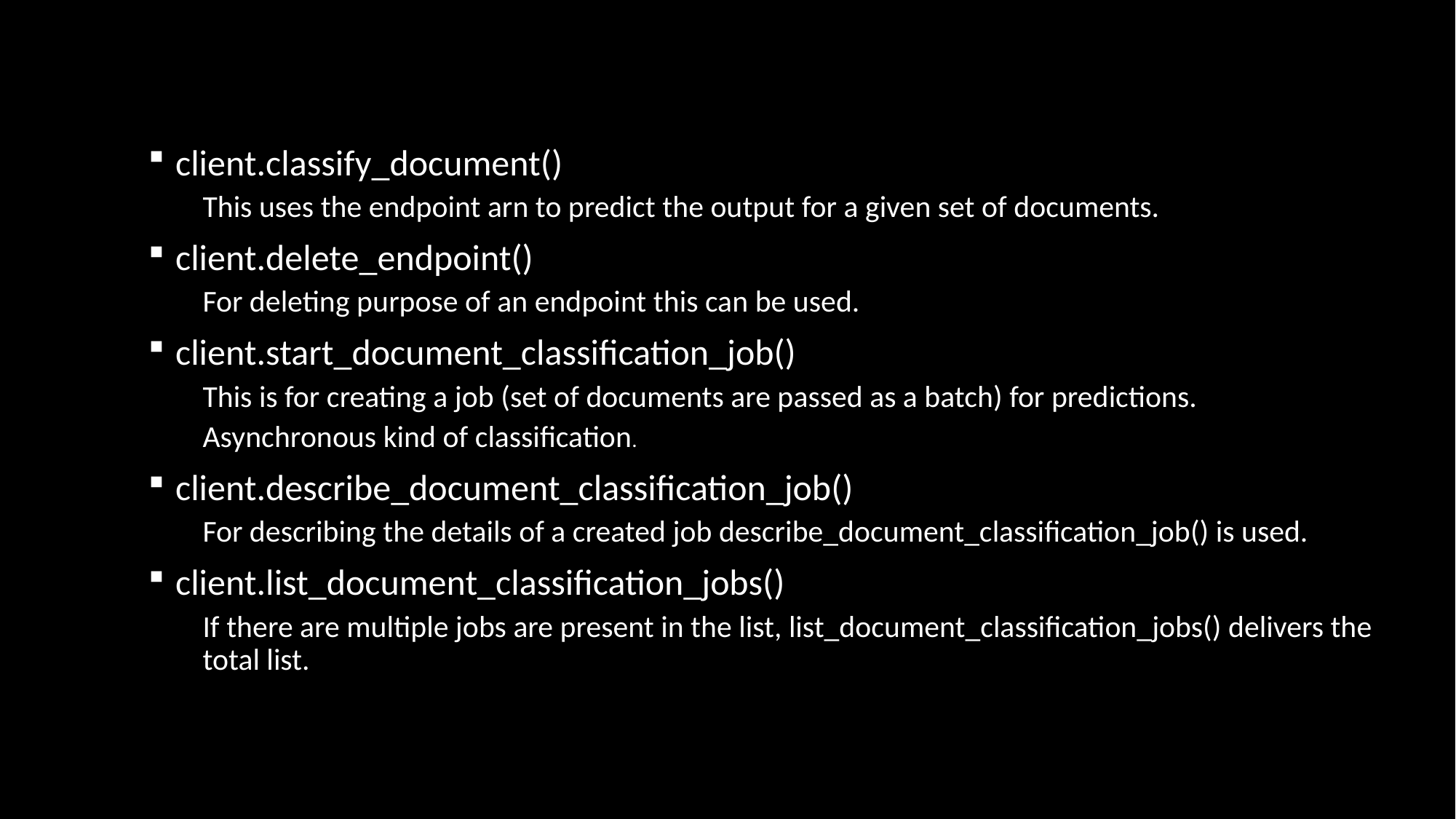

client.classify_document()
This uses the endpoint arn to predict the output for a given set of documents.
client.delete_endpoint()
For deleting purpose of an endpoint this can be used.
client.start_document_classification_job()
This is for creating a job (set of documents are passed as a batch) for predictions.
Asynchronous kind of classification.
client.describe_document_classification_job()
For describing the details of a created job describe_document_classification_job() is used.
client.list_document_classification_jobs()
If there are multiple jobs are present in the list, list_document_classification_jobs() delivers the total list.